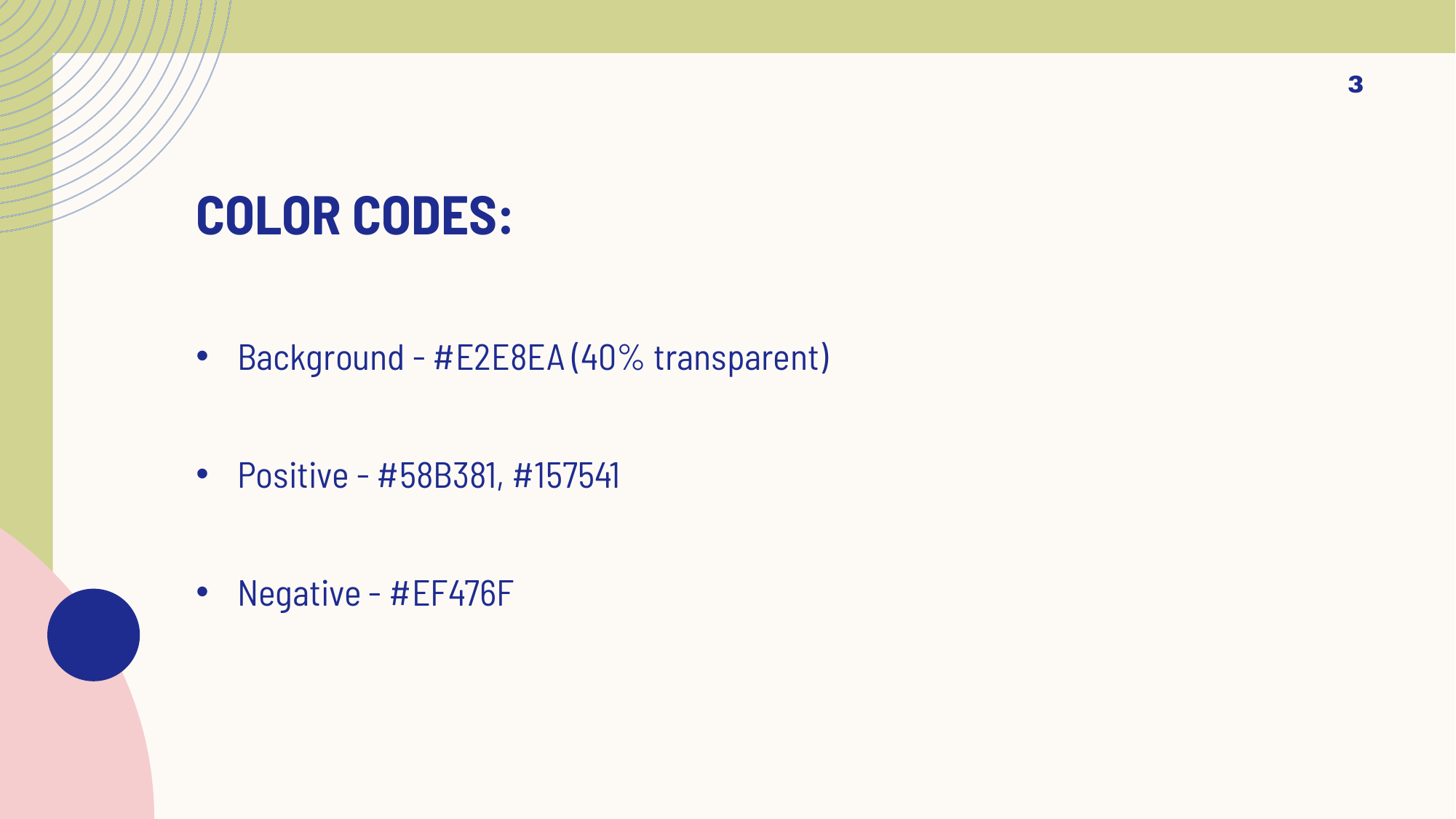

3
# Color codes:

Background - #E2E8EA (40% transparent)

Positive - #58B381, #157541

Negative - #EF476F